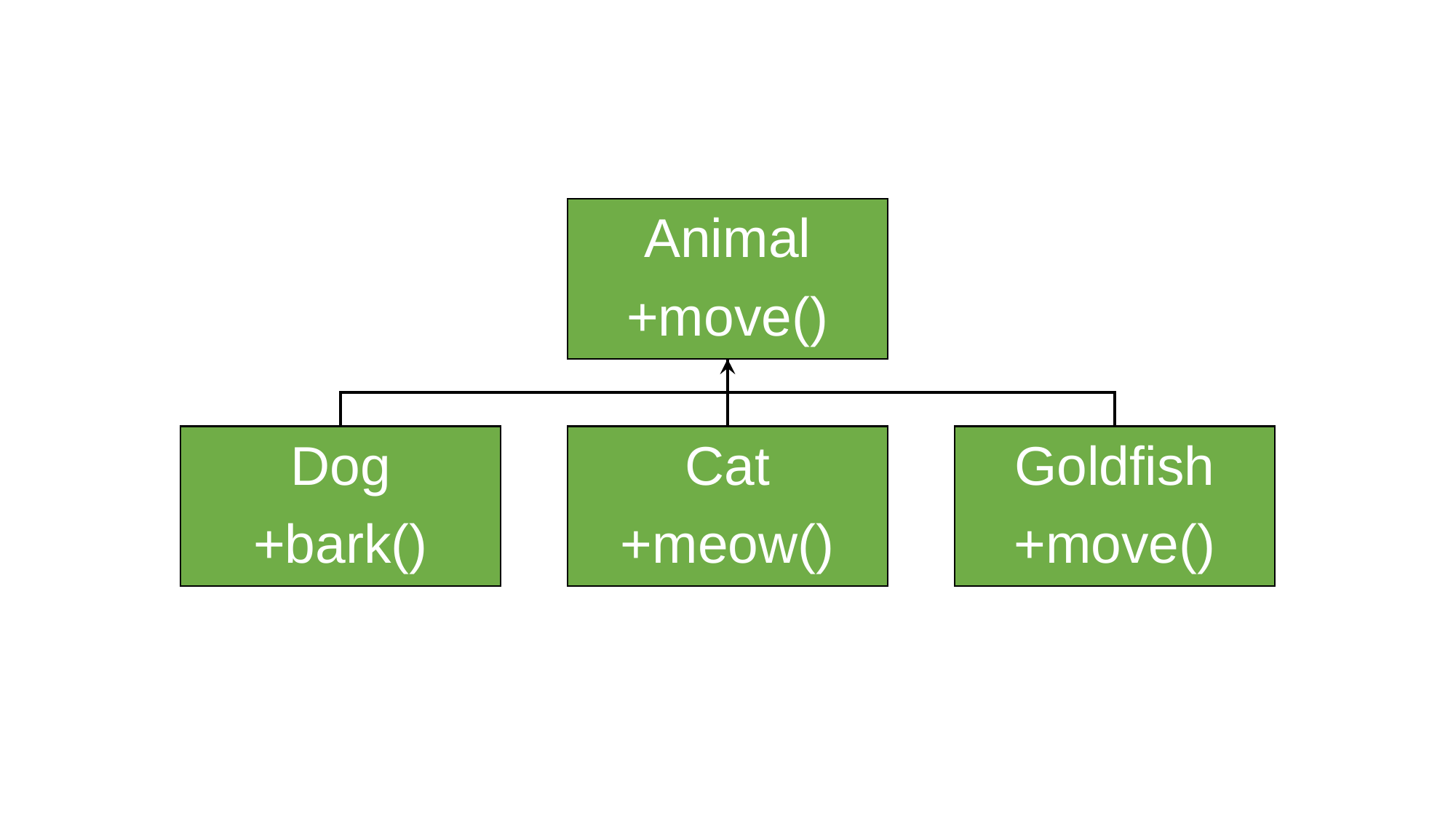

Animal
+move()
Dog
+bark()
Cat
+meow()
Goldfish
+move()